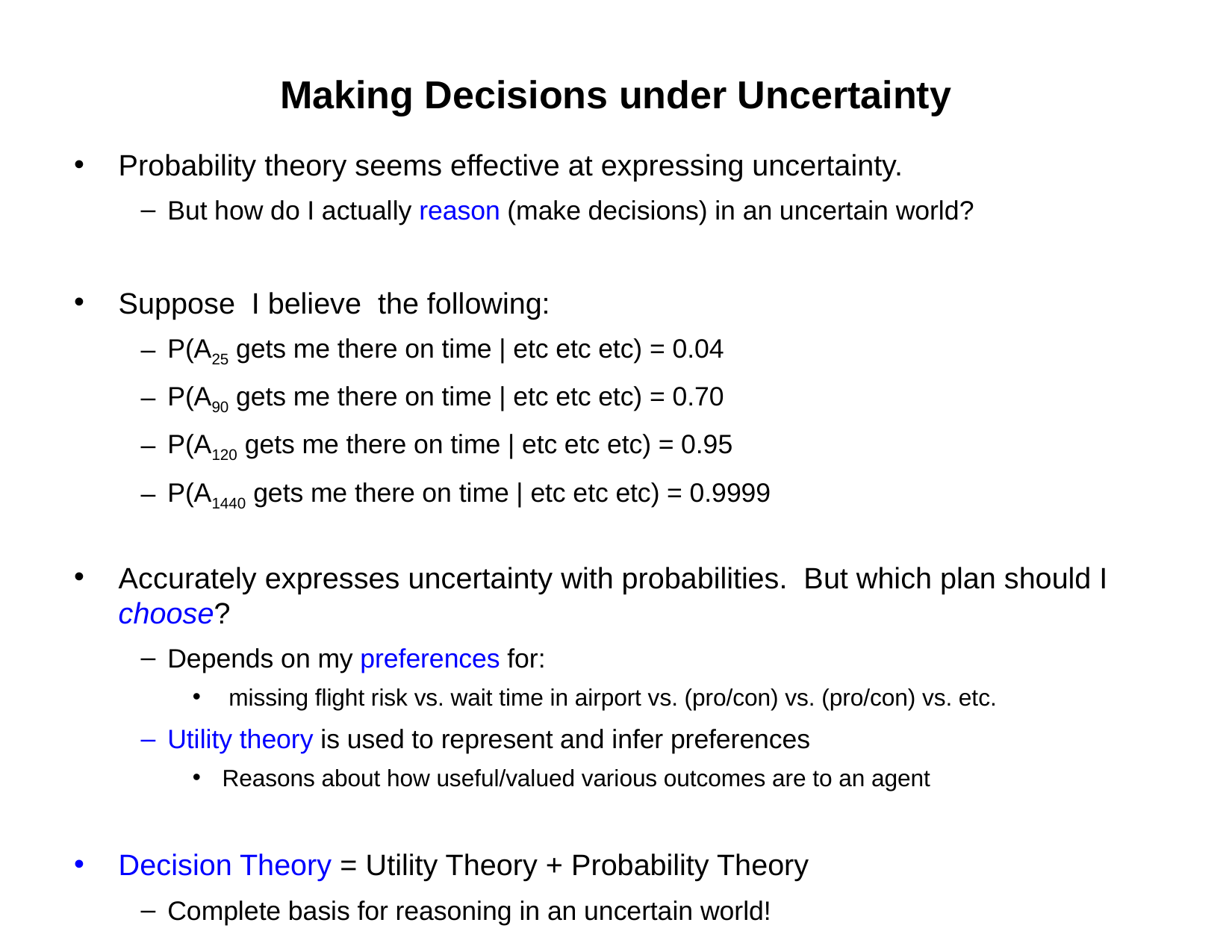

# Making Decisions under Uncertainty
Probability theory seems effective at expressing uncertainty.
But how do I actually reason (make decisions) in an uncertain world?

Suppose  I believe  the following:
P(A25 gets me there on time | etc etc etc) = 0.04
P(A90 gets me there on time | etc etc etc) = 0.70
P(A120 gets me there on time | etc etc etc) = 0.95
P(A1440 gets me there on time | etc etc etc) = 0.9999

Accurately expresses uncertainty with probabilities.  But which plan should I choose?
Depends on my preferences for:
 missing flight risk vs. wait time in airport vs. (pro/con) vs. (pro/con) vs. etc.
Utility theory is used to represent and infer preferences
Reasons about how useful/valued various outcomes are to an agent

Decision Theory = Utility Theory + Probability Theory
Complete basis for reasoning in an uncertain world!